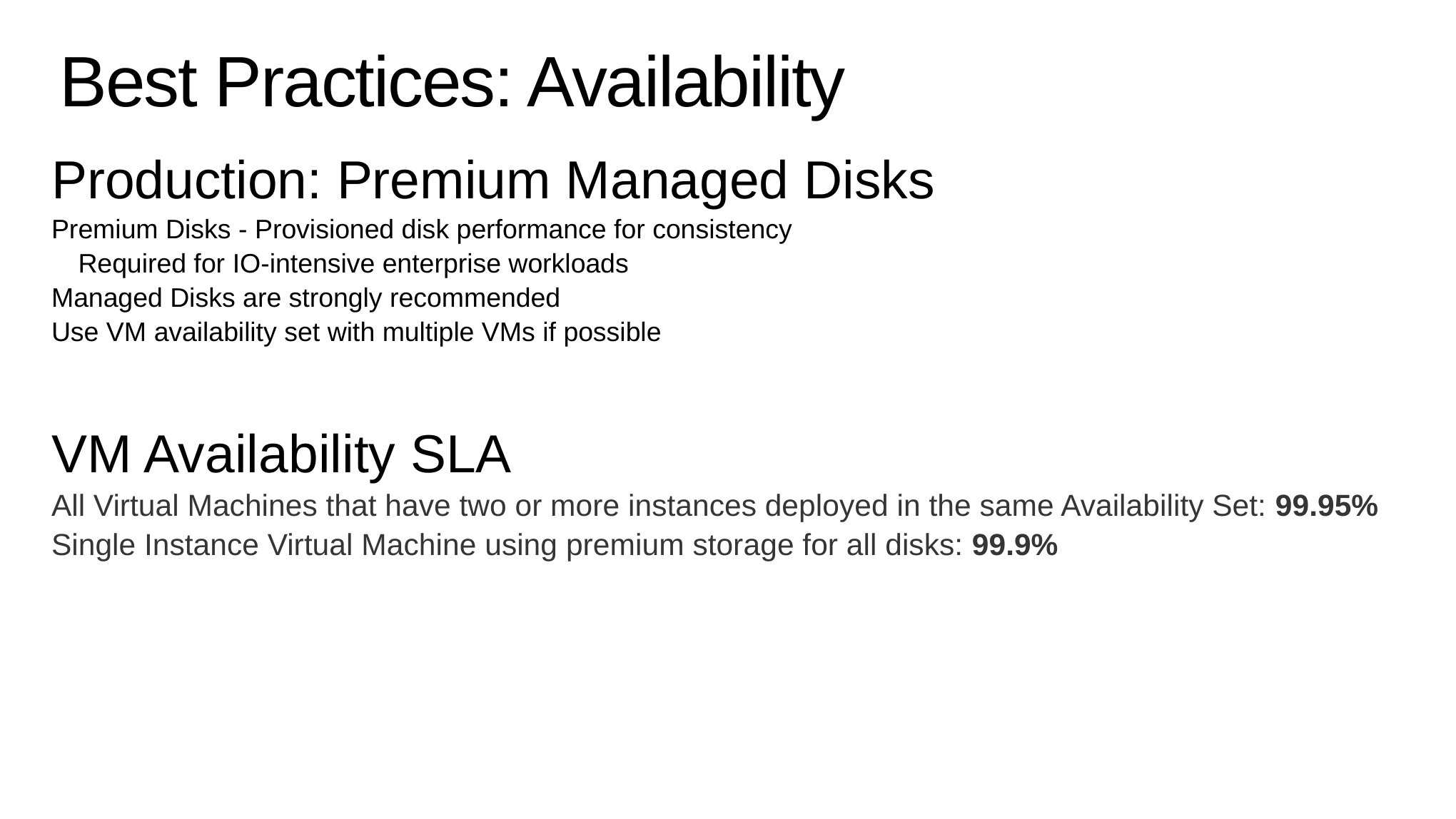

# Best Practices: Availability
Production: Premium Managed Disks
Premium Disks - Provisioned disk performance for consistency
Required for IO-intensive enterprise workloads
Managed Disks are strongly recommended
Use VM availability set with multiple VMs if possible

VM Availability SLA
All Virtual Machines that have two or more instances deployed in the same Availability Set: 99.95%
Single Instance Virtual Machine using premium storage for all disks: 99.9%